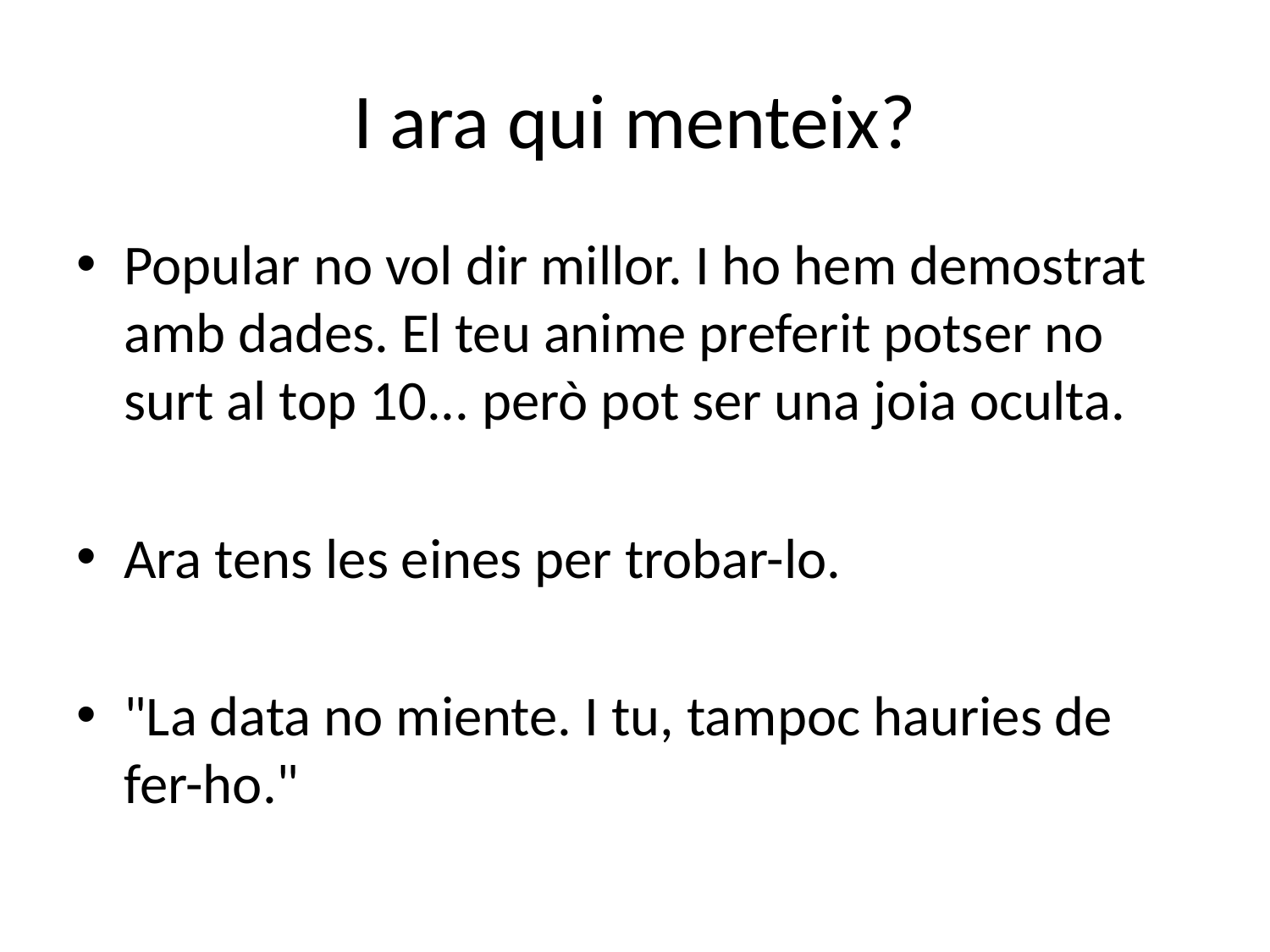

# I ara qui menteix?
Popular no vol dir millor. I ho hem demostrat amb dades. El teu anime preferit potser no surt al top 10... però pot ser una joia oculta.

Ara tens les eines per trobar-lo.

"La data no miente. I tu, tampoc hauries de fer-ho."